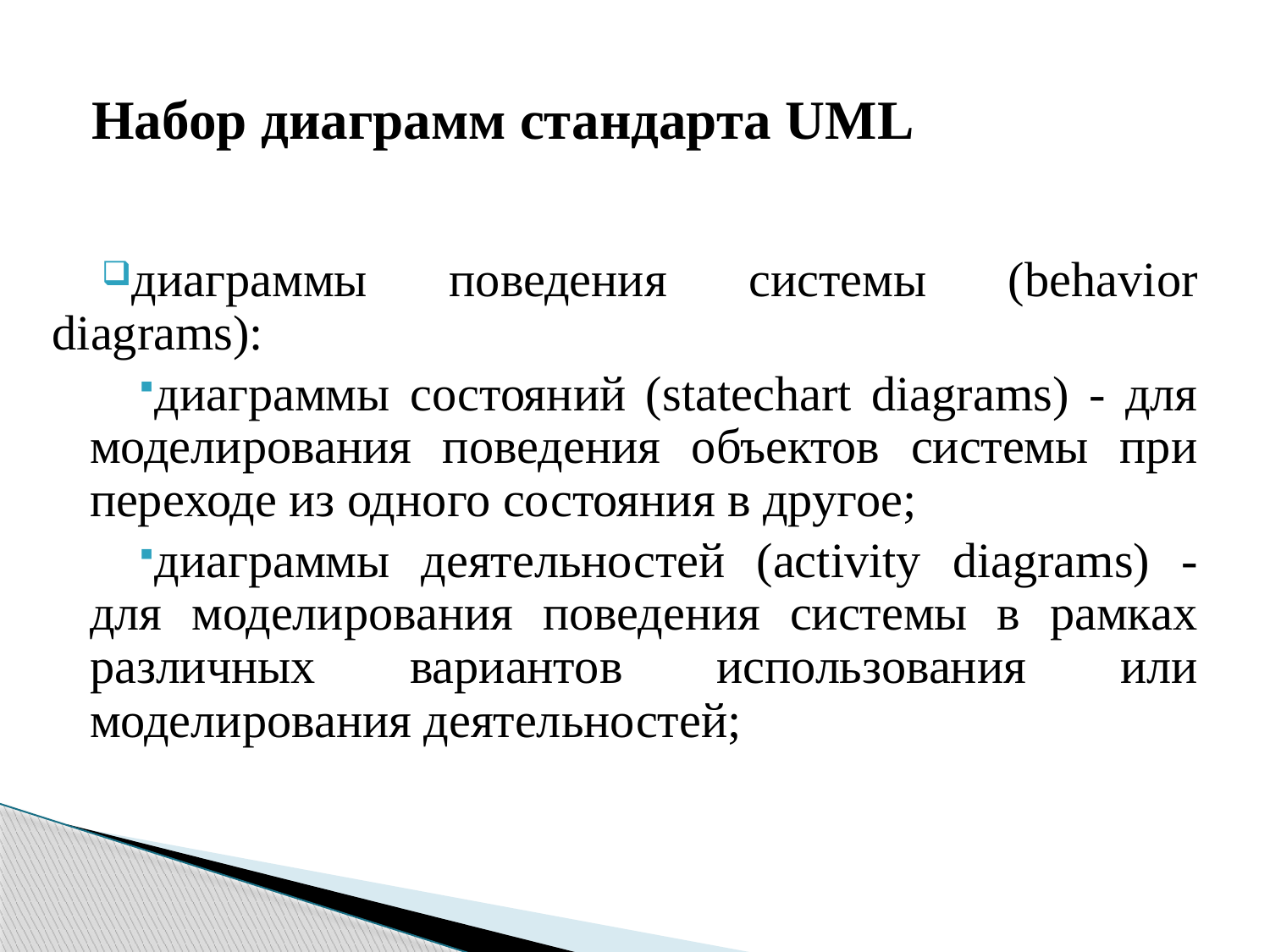

# Набор диаграмм стандарта UML
диаграммы поведения системы (behavior diagrams):
диаграммы состояний (statechart diagrams) - для моделирования поведения объектов системы при переходе из одного состояния в другое;
диаграммы деятельностей (activity diagrams) - для моделирования поведения системы в рамках различных вариантов использования или моделирования деятельностей;